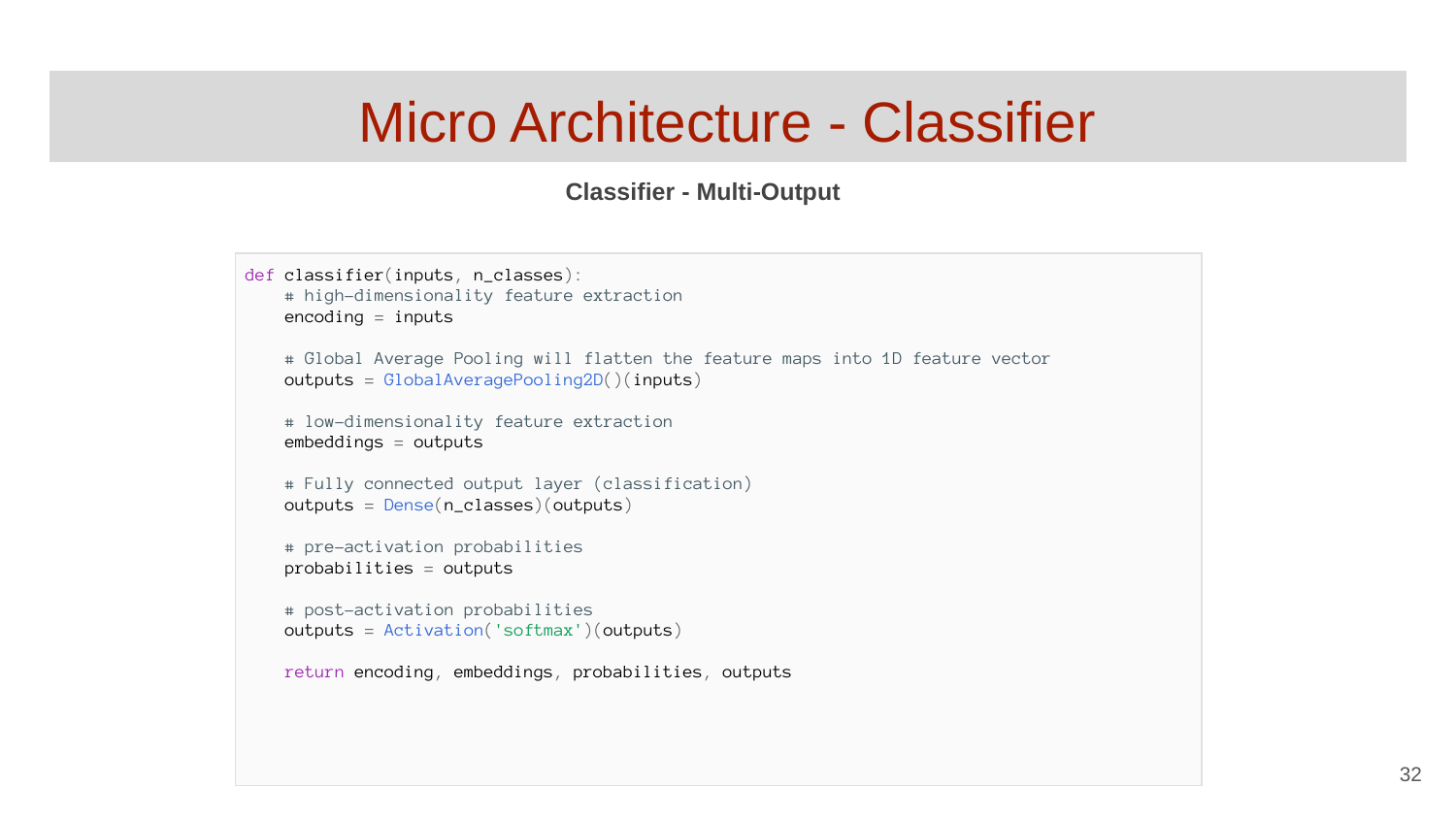

# Micro Architecture - Classifier
Classifier - Multi-Output
| def classifier(inputs, n\_classes): # high-dimensionality feature extraction encoding = inputs # Global Average Pooling will flatten the feature maps into 1D feature vector outputs = GlobalAveragePooling2D()(inputs) # low-dimensionality feature extraction embeddings = outputs # Fully connected output layer (classification) outputs = Dense(n\_classes)(outputs) # pre-activation probabilities probabilities = outputs # post-activation probabilities outputs = Activation('softmax')(outputs) return encoding, embeddings, probabilities, outputs |
| --- |
32